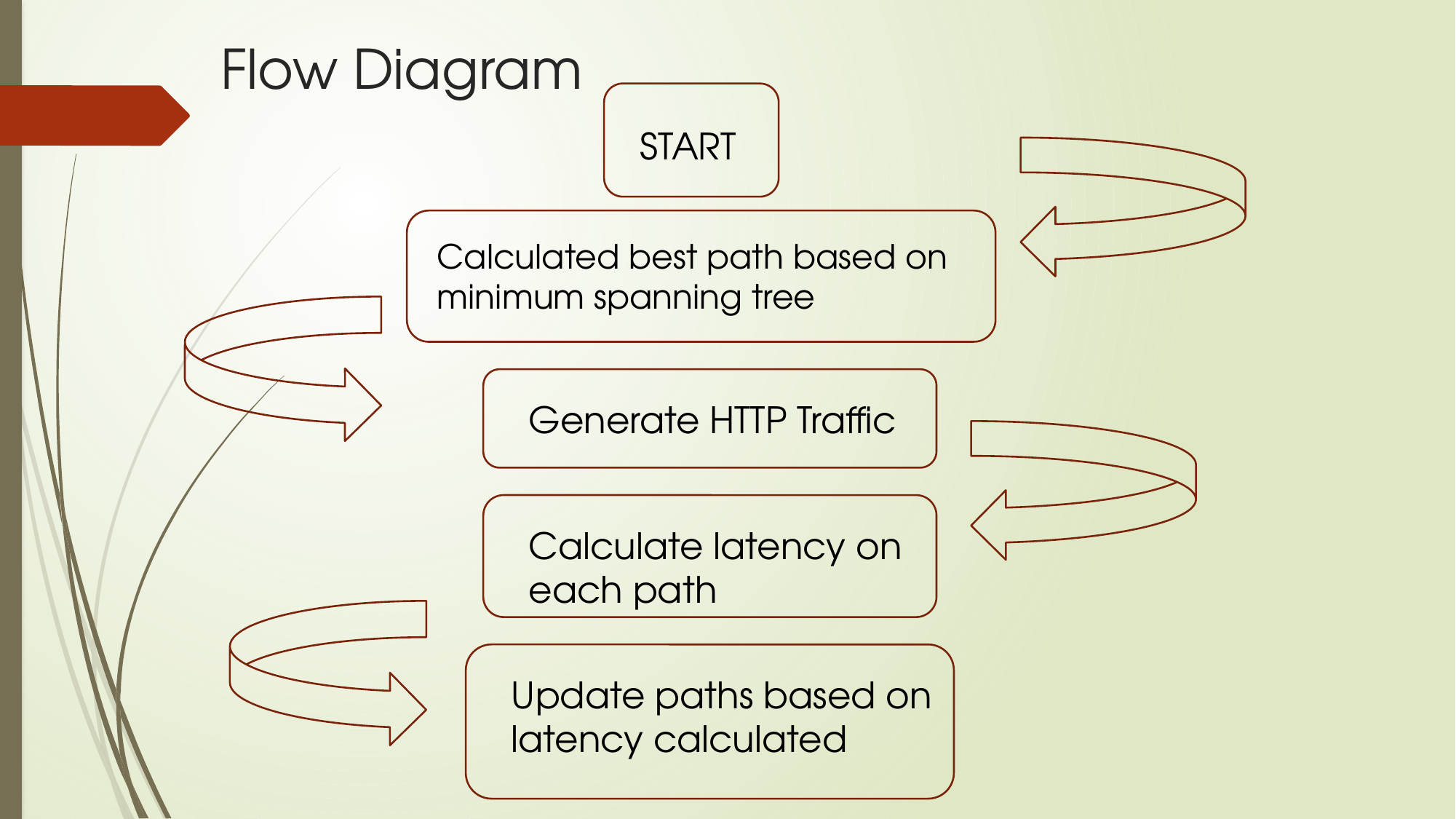

# Flow Diagram

START

Calculated best path based on minimum spanning tree

Generate HTTP Traffic

Calculate latency on each path

Update paths based on latency calculated